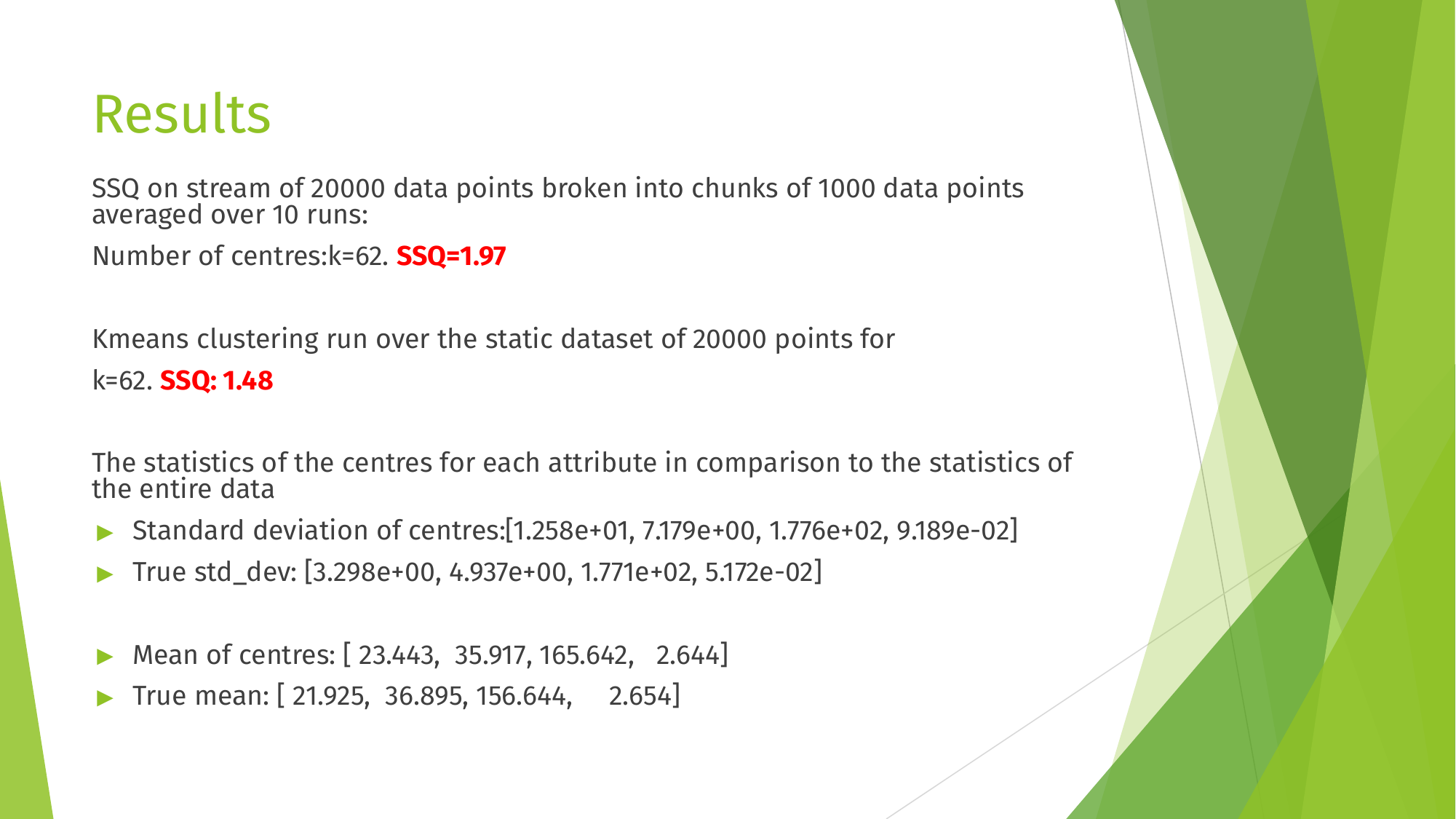

# Results
SSQ on stream of 20000 data points broken into chunks of 1000 data points averaged over 10 runs:
Number of centres:k=62. SSQ=1.97

Kmeans clustering run over the static dataset of 20000 points for
k=62. SSQ: 1.48

The statistics of the centres for each attribute in comparison to the statistics of the entire data
Standard deviation of centres:[1.258e+01, 7.179e+00, 1.776e+02, 9.189e-02]
True std_dev: [3.298e+00, 4.937e+00, 1.771e+02, 5.172e-02]

Mean of centres: [ 23.443,  35.917, 165.642,   2.644]
True mean: [ 21.925,  36.895, 156.644,     2.654]